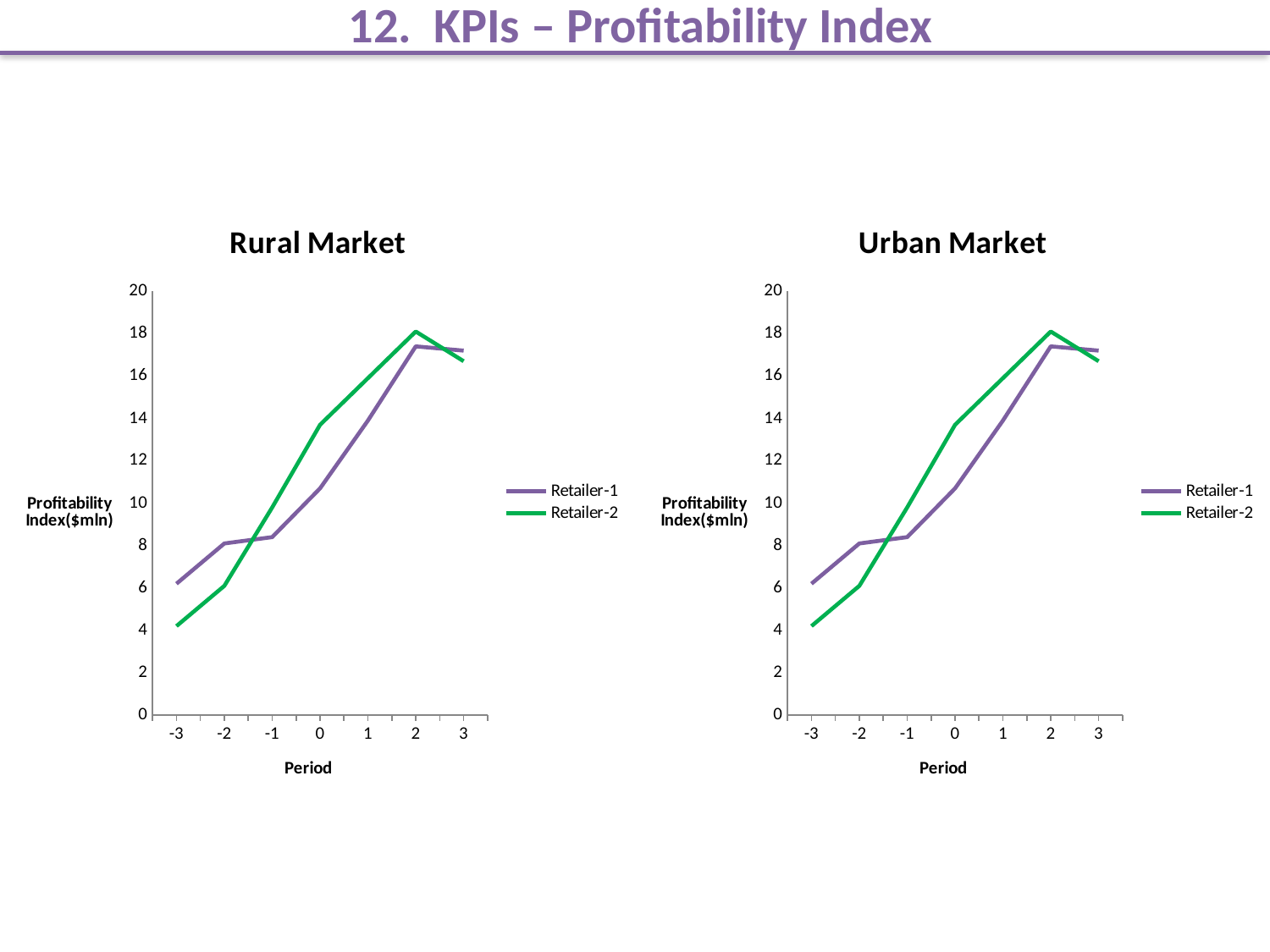

12.  KPIs – Profitability Index

### Chart: Rural Market

| Category | Retailer-1 | Retailer-2 |
|---|---|---|
| -3 | 6.2 | 4.2 |
| -2 | 8.1 | 6.1 |
| -1 | 8.4 | 9.8 |
| 0 | 10.7 | 13.7 |
| 1 | 13.9 | 15.9 |
| 2 | 17.4 | 18.1 |
| 3 | 17.2 | 16.7 |

### Chart: Urban Market

| Category | Retailer-1 | Retailer-2 |
|---|---|---|
| -3 | 6.2 | 4.2 |
| -2 | 8.1 | 6.1 |
| -1 | 8.4 | 9.8 |
| 0 | 10.7 | 13.7 |
| 1 | 13.9 | 15.9 |
| 2 | 17.4 | 18.1 |
| 3 | 17.2 | 16.7 |